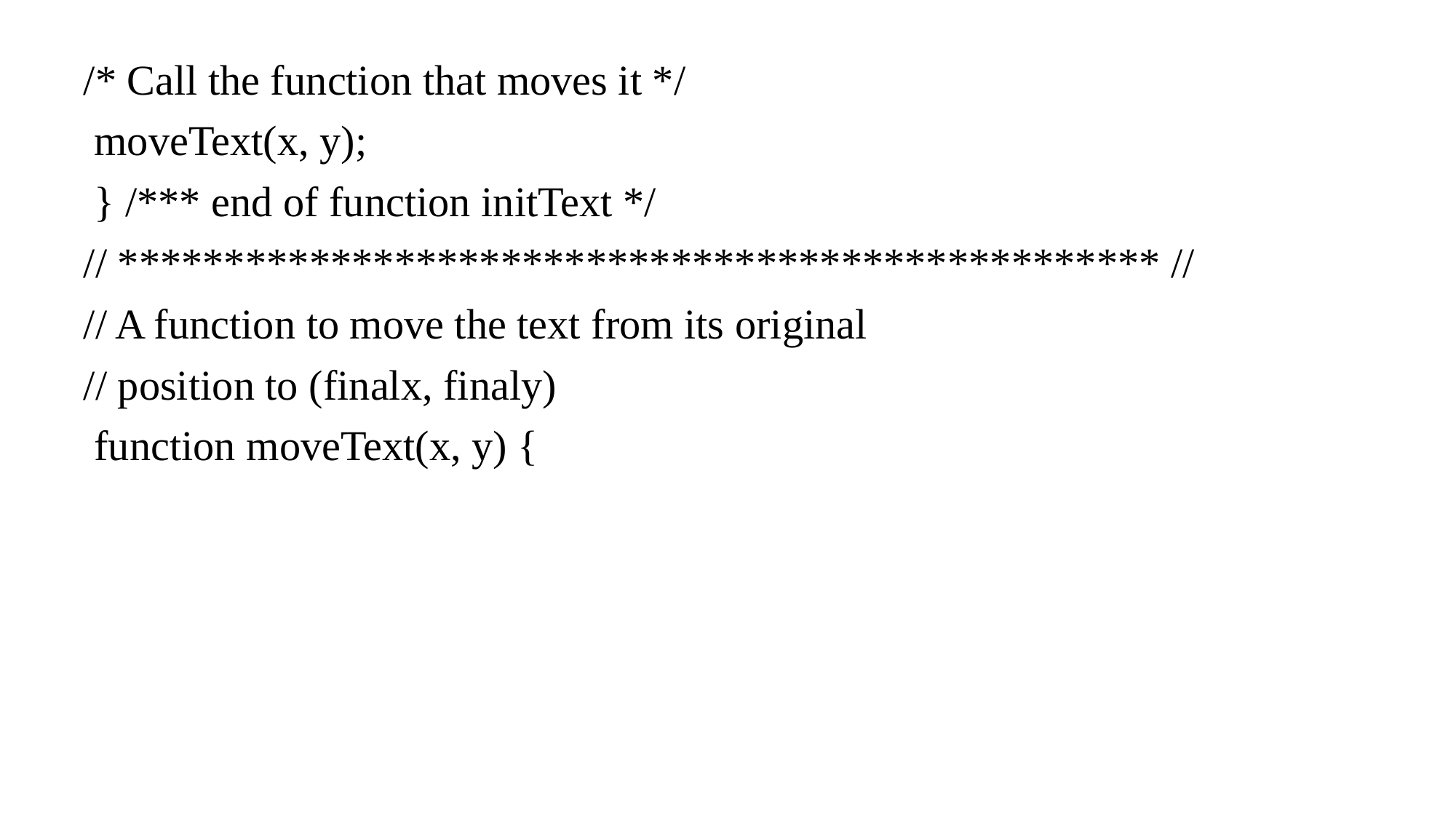

/* Call the function that moves it */
 moveText(x, y);
 } /*** end of function initText */
// ************************************************* //
// A function to move the text from its original
// position to (finalx, finaly)
 function moveText(x, y) {